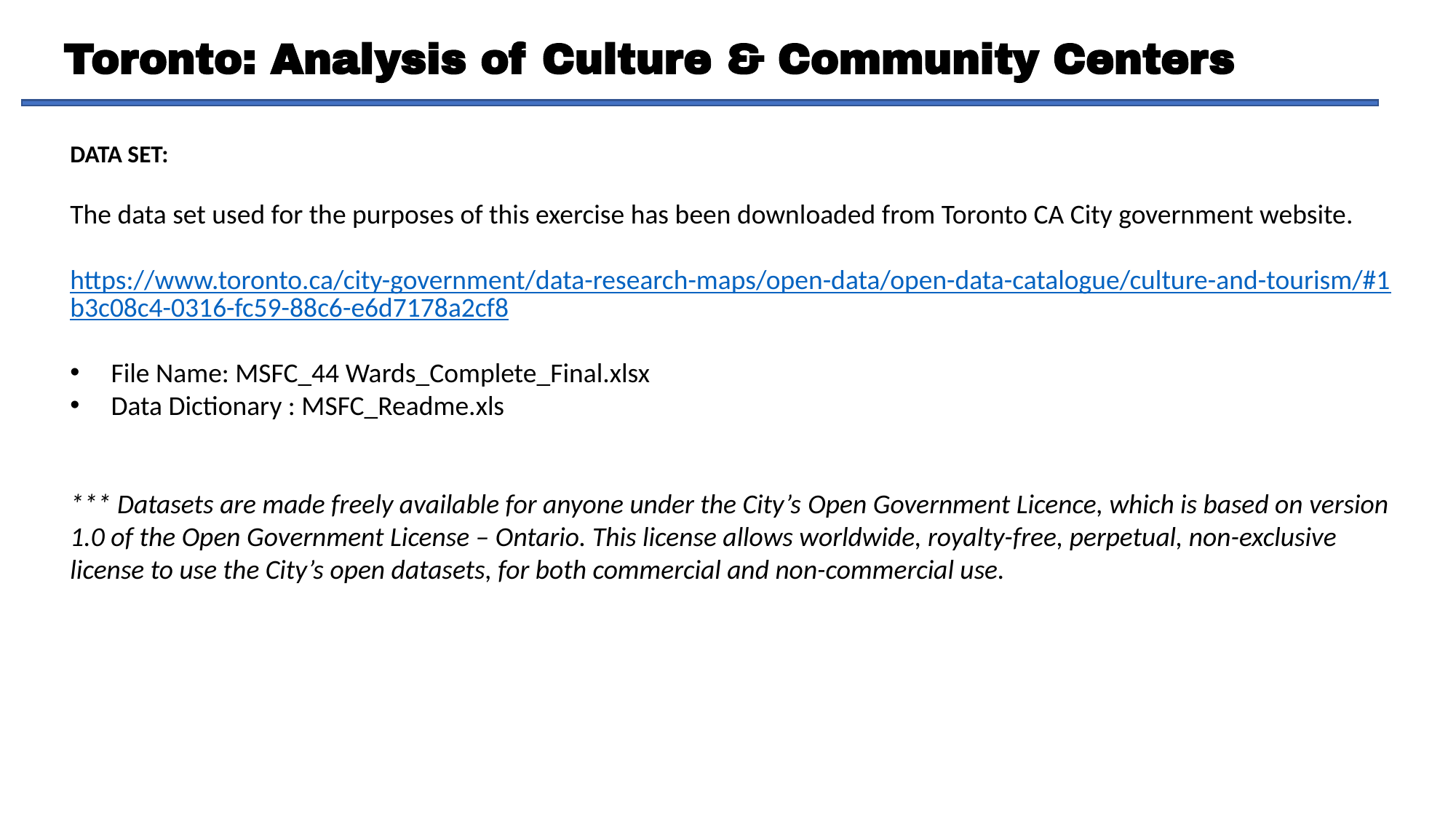

Toronto: Analysis of Culture & Community Centers

DATA SET:

The data set used for the purposes of this exercise has been downloaded from Toronto CA City government website.

https://www.toronto.ca/city-government/data-research-maps/open-data/open-data-catalogue/culture-and-tourism/#1b3c08c4-0316-fc59-88c6-e6d7178a2cf8

File Name: MSFC_44 Wards_Complete_Final.xlsx
Data Dictionary : MSFC_Readme.xls

*** Datasets are made freely available for anyone under the City’s Open Government Licence, which is based on version 1.0 of the Open Government License – Ontario. This license allows worldwide, royalty-free, perpetual, non-exclusive license to use the City’s open datasets, for both commercial and non-commercial use.